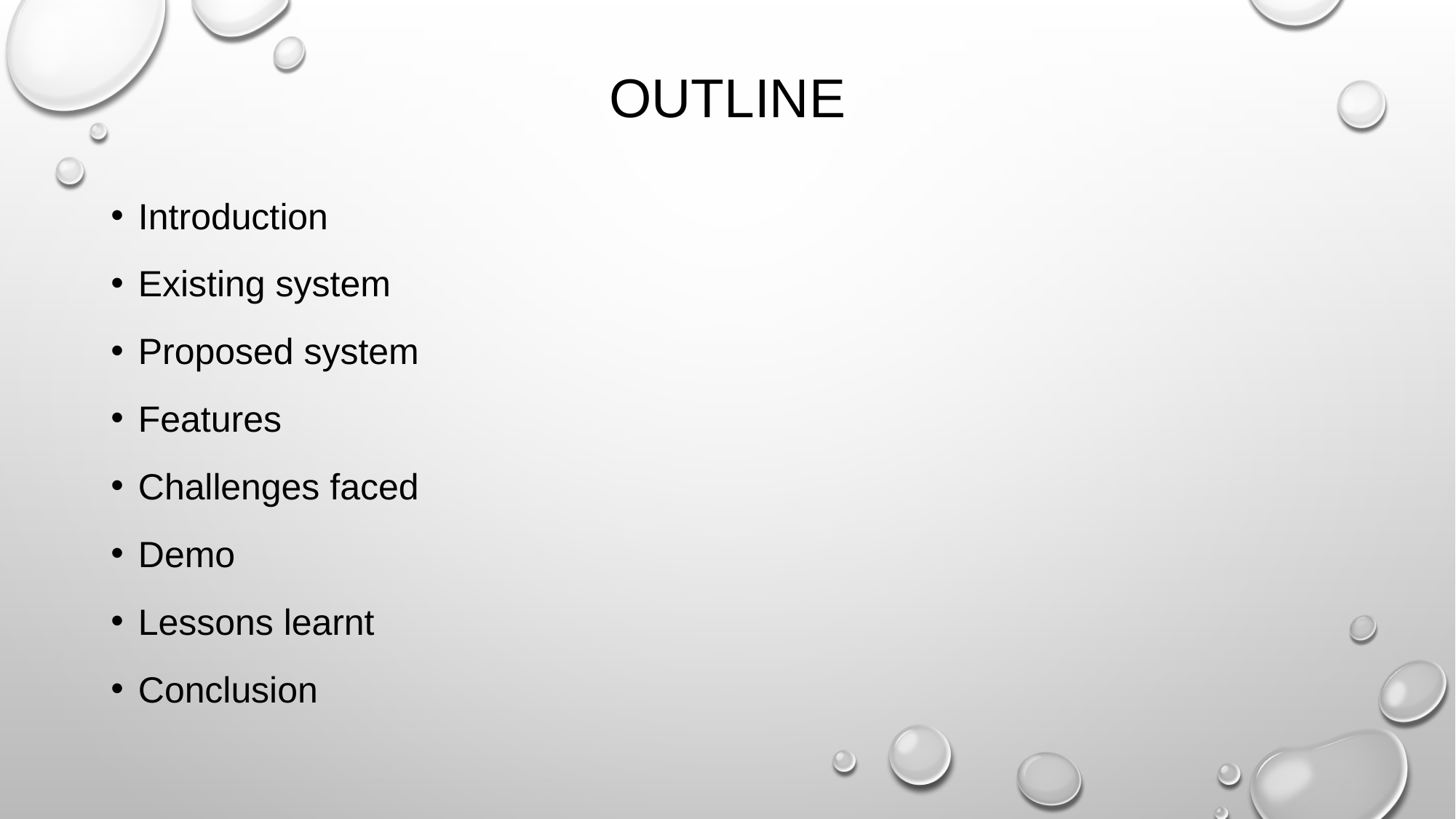

# Outline
Introduction
Existing system
Proposed system
Features
Challenges faced
Demo
Lessons learnt
Conclusion